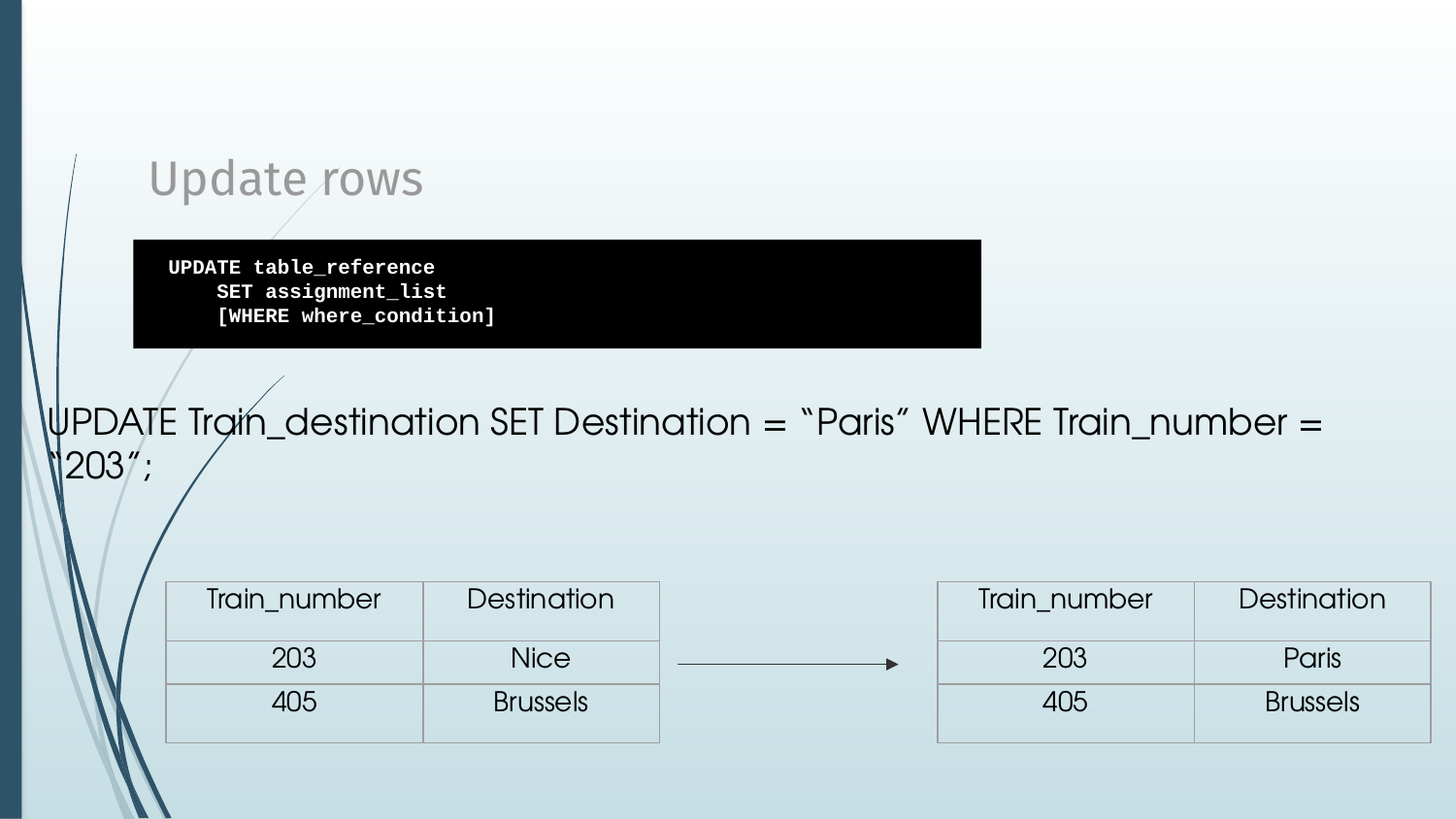

# Update rows
UPDATE table_reference
    SET assignment_list
    [WHERE where_condition]
UPDATE Train_destination SET Destination = “Paris” WHERE Train_number = “203”;
| Train\_number | Destination |
| --- | --- |
| 203 | Nice |
| 405 | Brussels |
| Train\_number | Destination |
| --- | --- |
| 203 | Paris |
| 405 | Brussels |